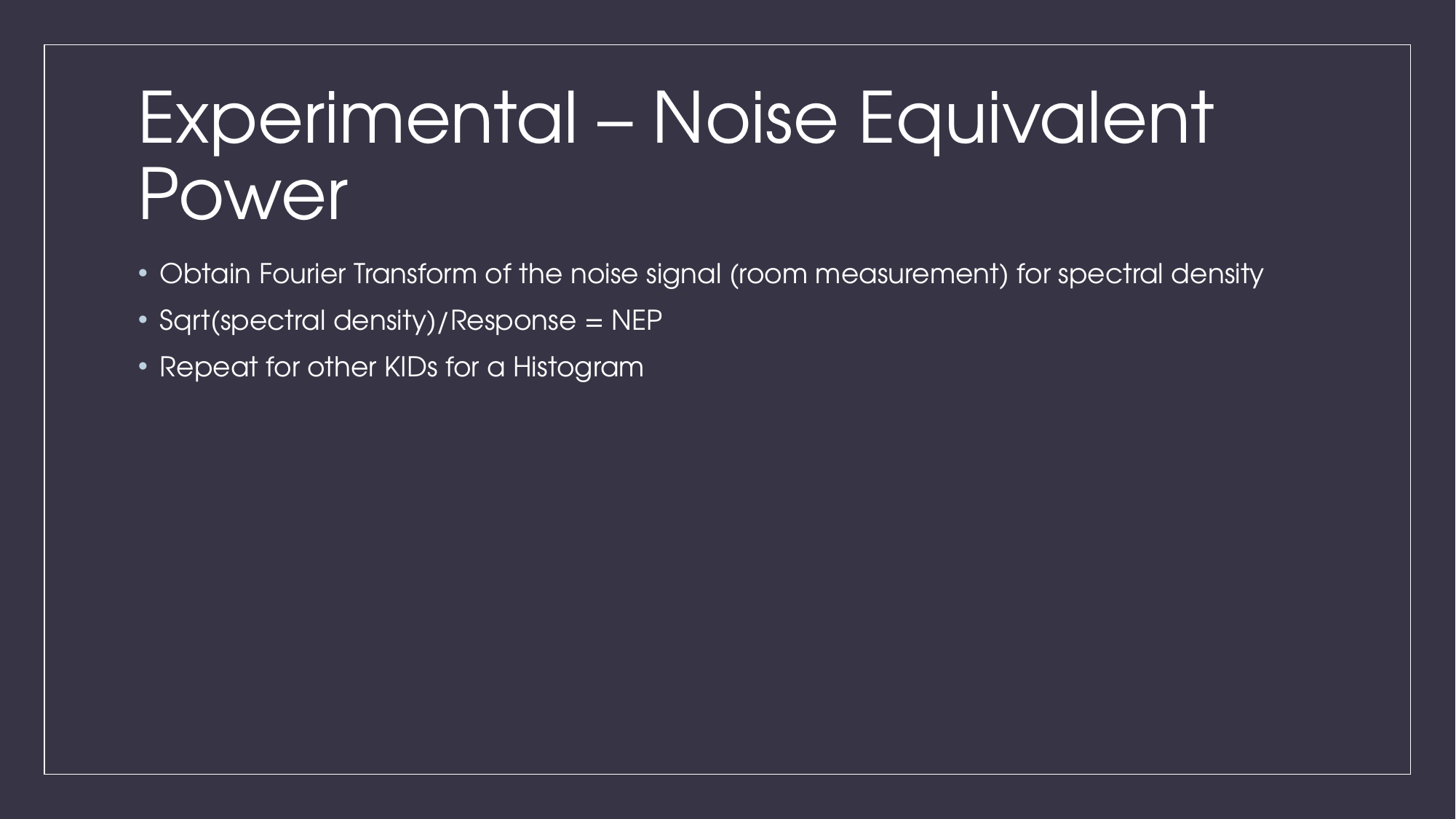

# Experimental – Noise Equivalent Power
Obtain Fourier Transform of the noise signal (room measurement) for spectral density
Sqrt(spectral density)/Response = NEP
Repeat for other KIDs for a Histogram